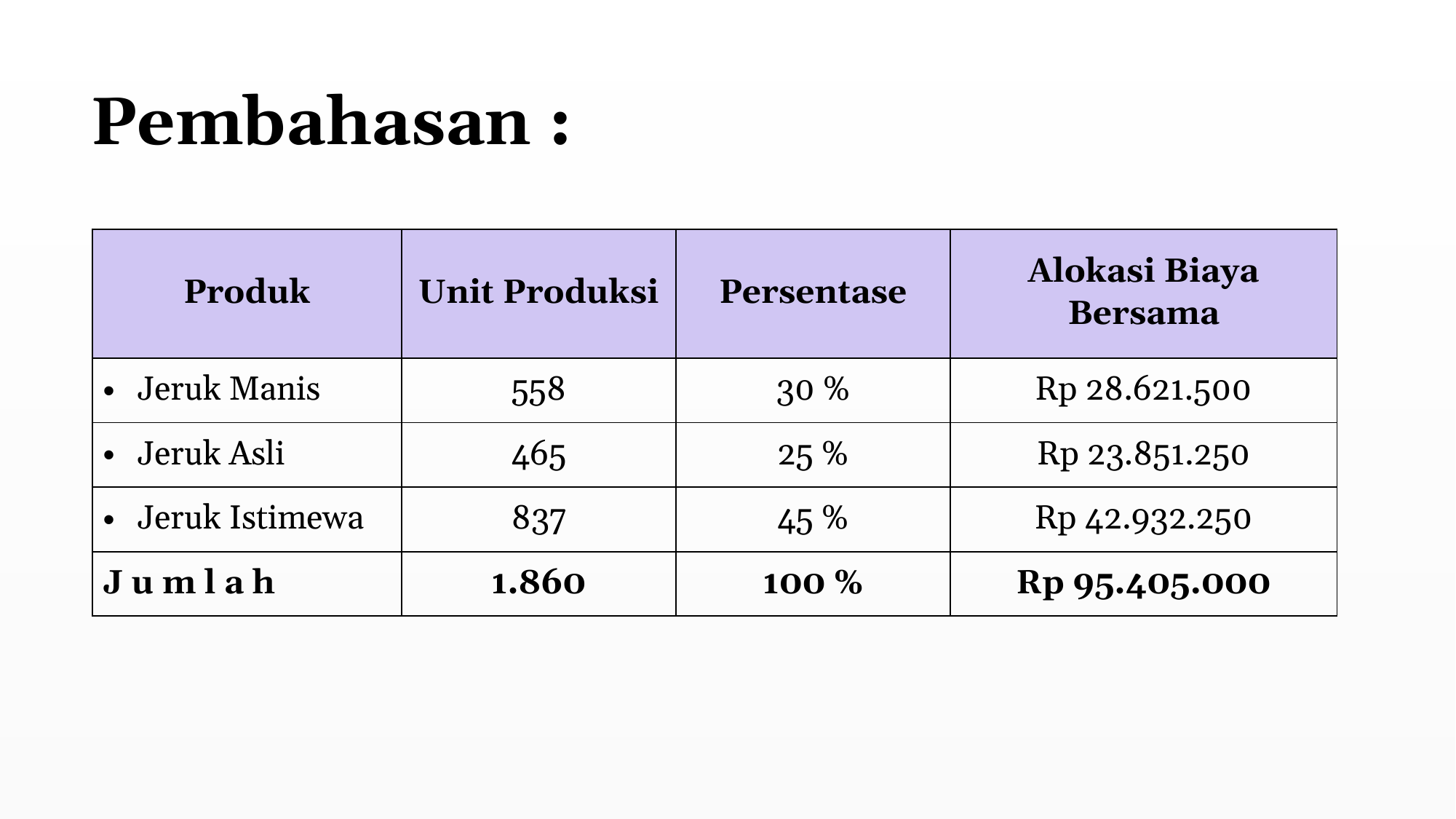

Pembahasan :
| Produk | Unit Produksi | Persentase | Alokasi Biaya Bersama |
| --- | --- | --- | --- |
| Jeruk Manis | 558 | 30 % | Rp 28.621.500 |
| Jeruk Asli | 465 | 25 % | Rp 23.851.250 |
| Jeruk Istimewa | 837 | 45 % | Rp 42.932.250 |
| J u m l a h | 1.860 | 100 % | Rp 95.405.000 |